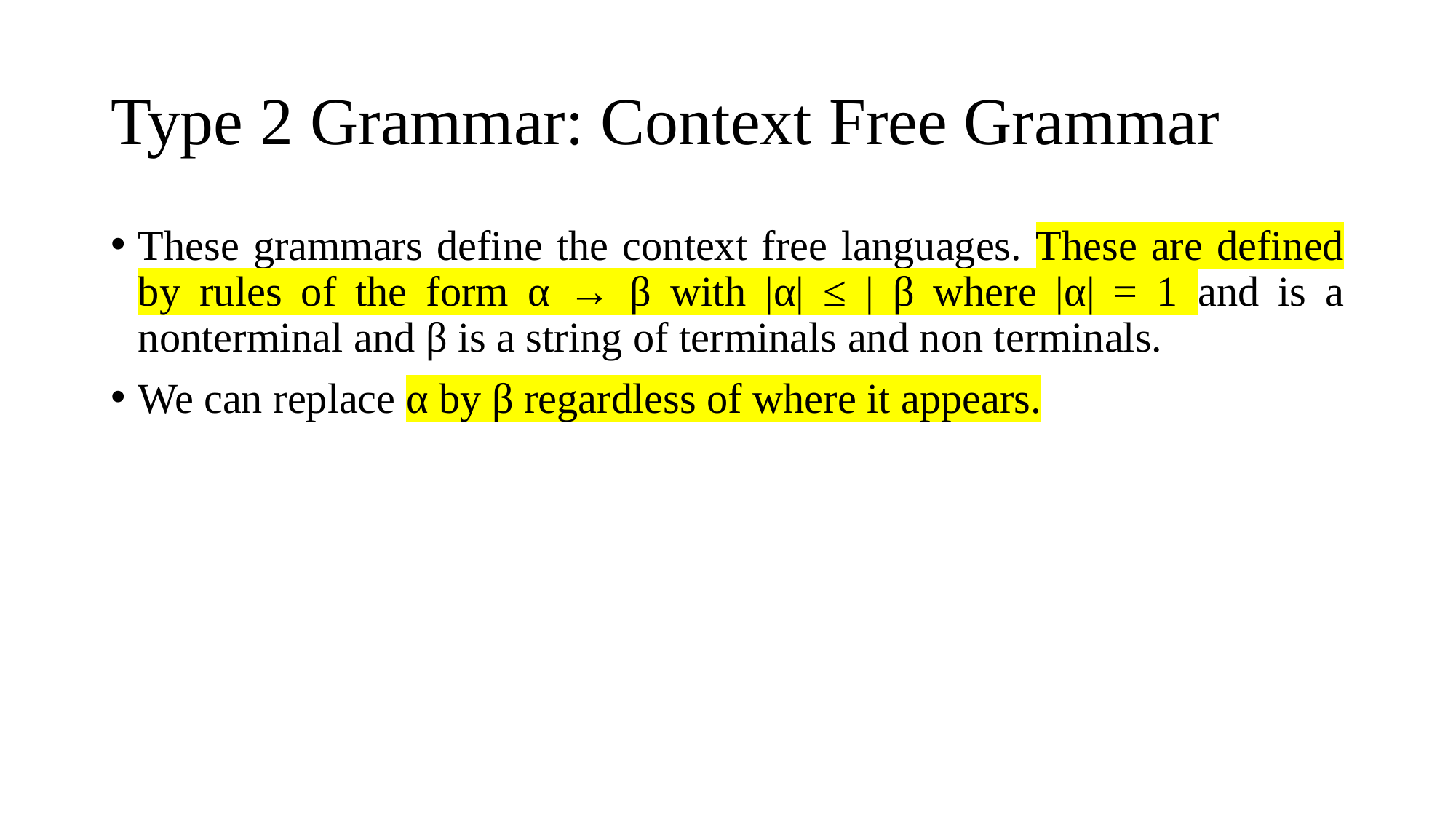

# Type 2 Grammar: Context Free Grammar
These grammars define the context free languages. These are defined by rules of the form α → β with |α| ≤ | β where |α| = 1 and is a nonterminal and β is a string of terminals and non terminals.
We can replace α by β regardless of where it appears.